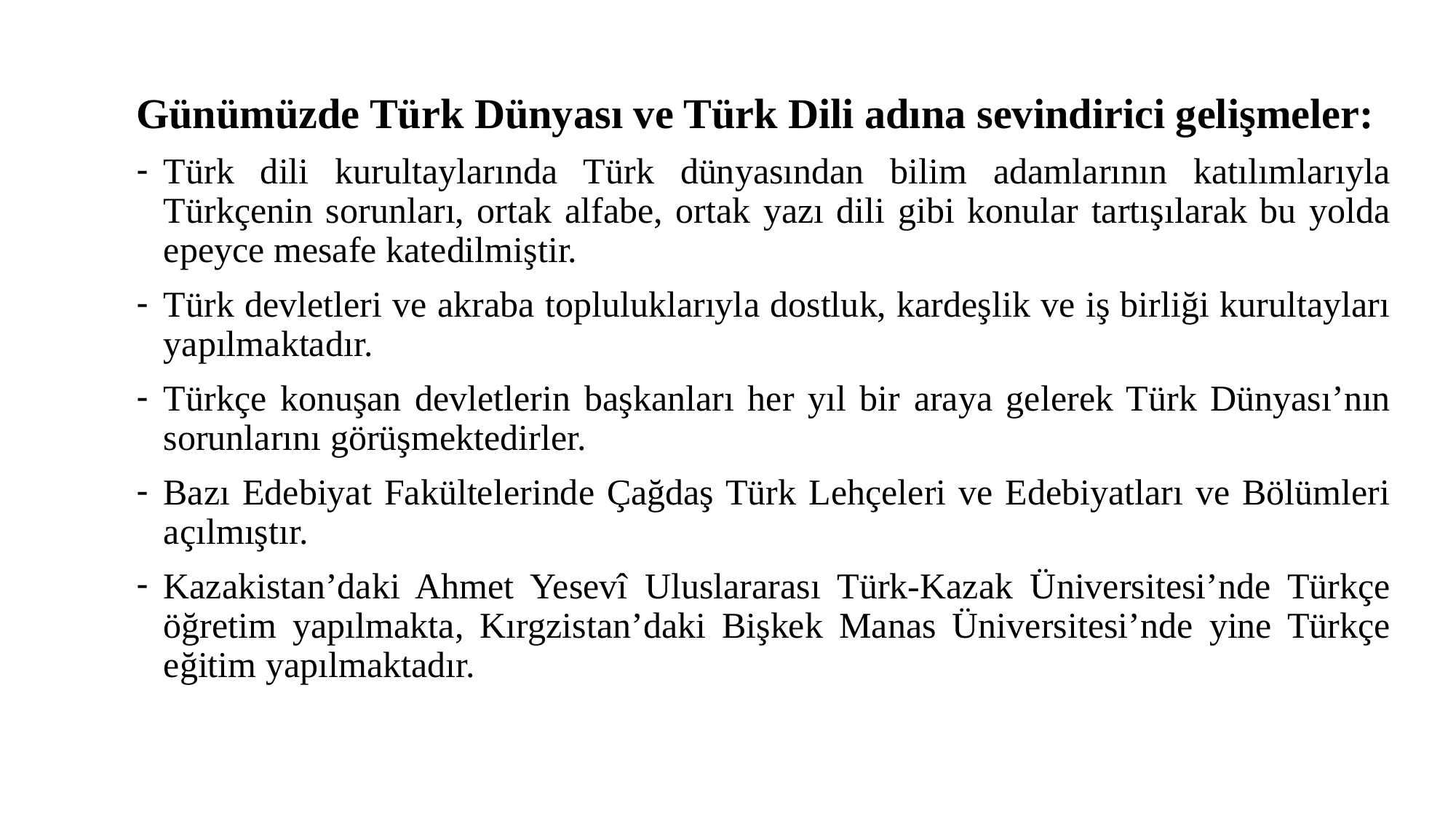

Günümüzde Türk Dünyası ve Türk Dili adına sevindirici gelişmeler:
Türk dili kurultaylarında Türk dünyasından bilim adamlarının katılımlarıyla Türkçenin sorunları, ortak alfabe, ortak yazı dili gibi konular tartışılarak bu yolda epeyce mesafe katedilmiştir.
Türk devletleri ve akraba topluluklarıyla dostluk, kardeşlik ve iş birliği kurultayları yapılmaktadır.
Türkçe konuşan devletlerin başkanları her yıl bir araya gelerek Türk Dünyası’nın sorunlarını görüşmektedirler.
Bazı Edebiyat Fakültelerinde Çağdaş Türk Lehçeleri ve Edebiyatları ve Bölümleri açılmıştır.
Kazakistan’daki Ahmet Yesevî Uluslararası Türk-Kazak Üniversitesi’nde Türkçe öğretim yapılmakta, Kırgzistan’daki Bişkek Manas Üniversitesi’nde yine Türkçe eğitim yapılmaktadır.